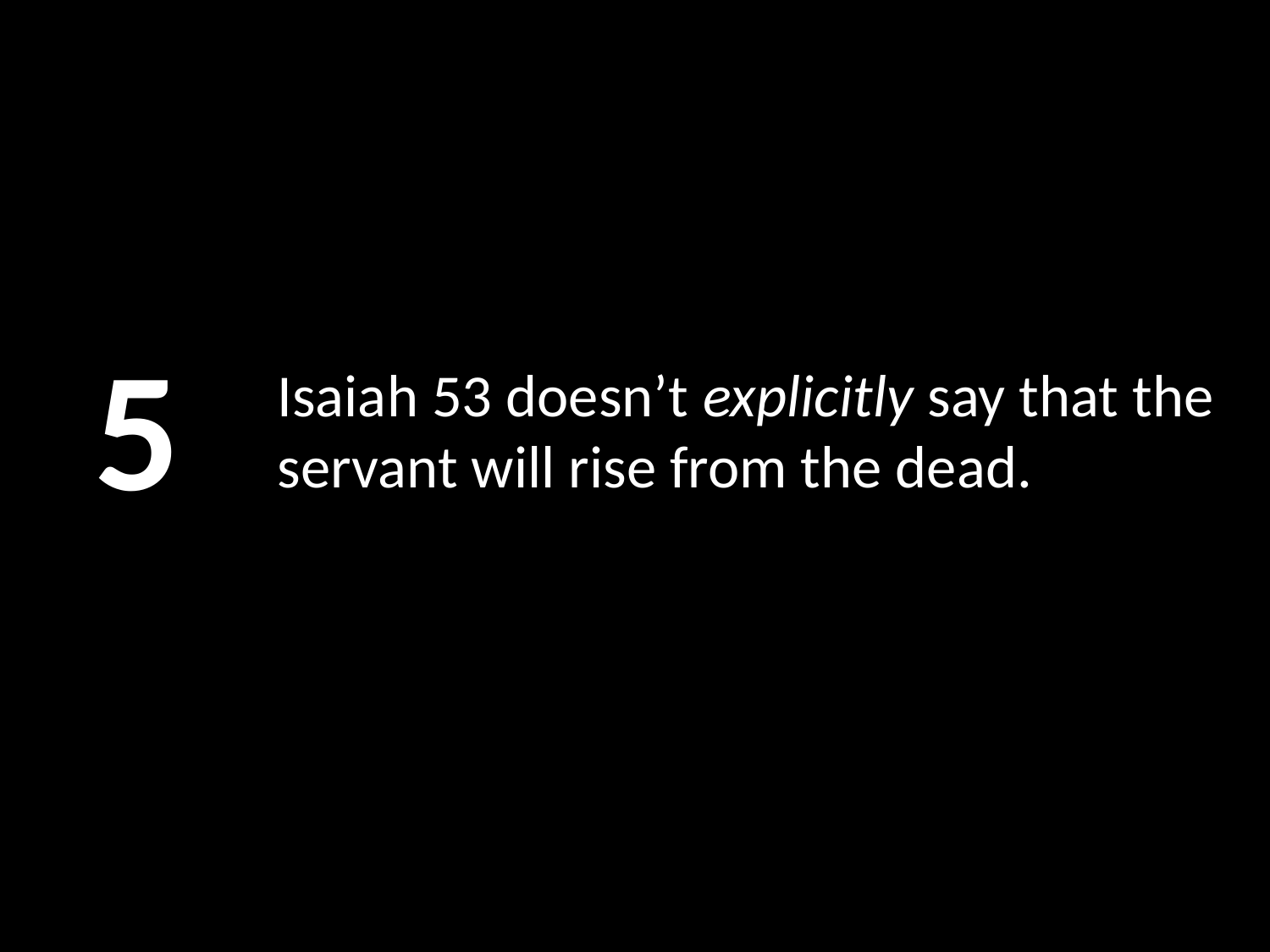

5
# Isaiah 53 doesn’t explicitly say that the servant will rise from the dead.